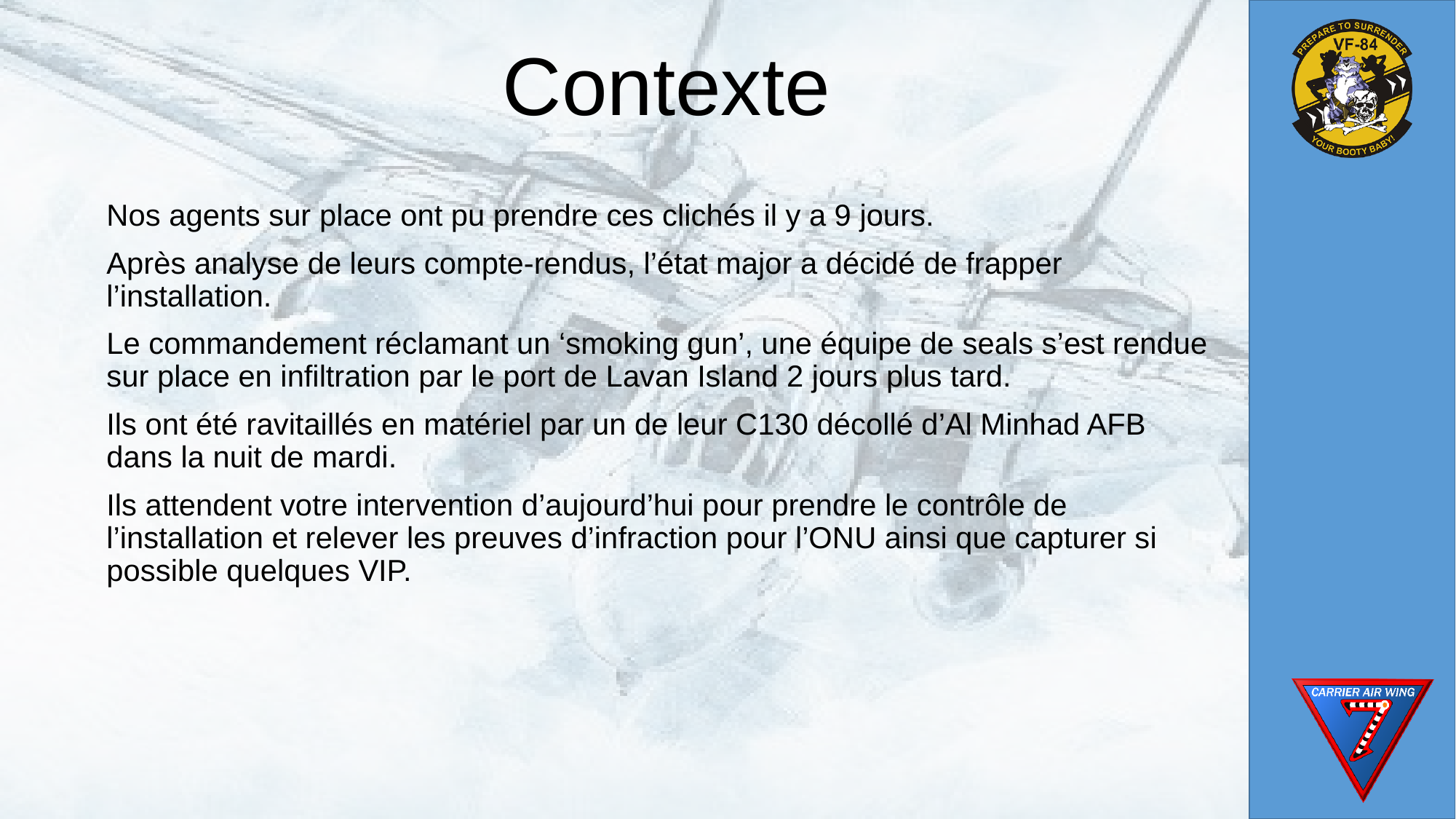

# Contexte
Nos agents sur place ont pu prendre ces clichés il y a 9 jours.
Après analyse de leurs compte-rendus, l’état major a décidé de frapper l’installation.
Le commandement réclamant un ‘smoking gun’, une équipe de seals s’est rendue sur place en infiltration par le port de Lavan Island 2 jours plus tard.
Ils ont été ravitaillés en matériel par un de leur C130 décollé d’Al Minhad AFB dans la nuit de mardi.
Ils attendent votre intervention d’aujourd’hui pour prendre le contrôle de l’installation et relever les preuves d’infraction pour l’ONU ainsi que capturer si possible quelques VIP.